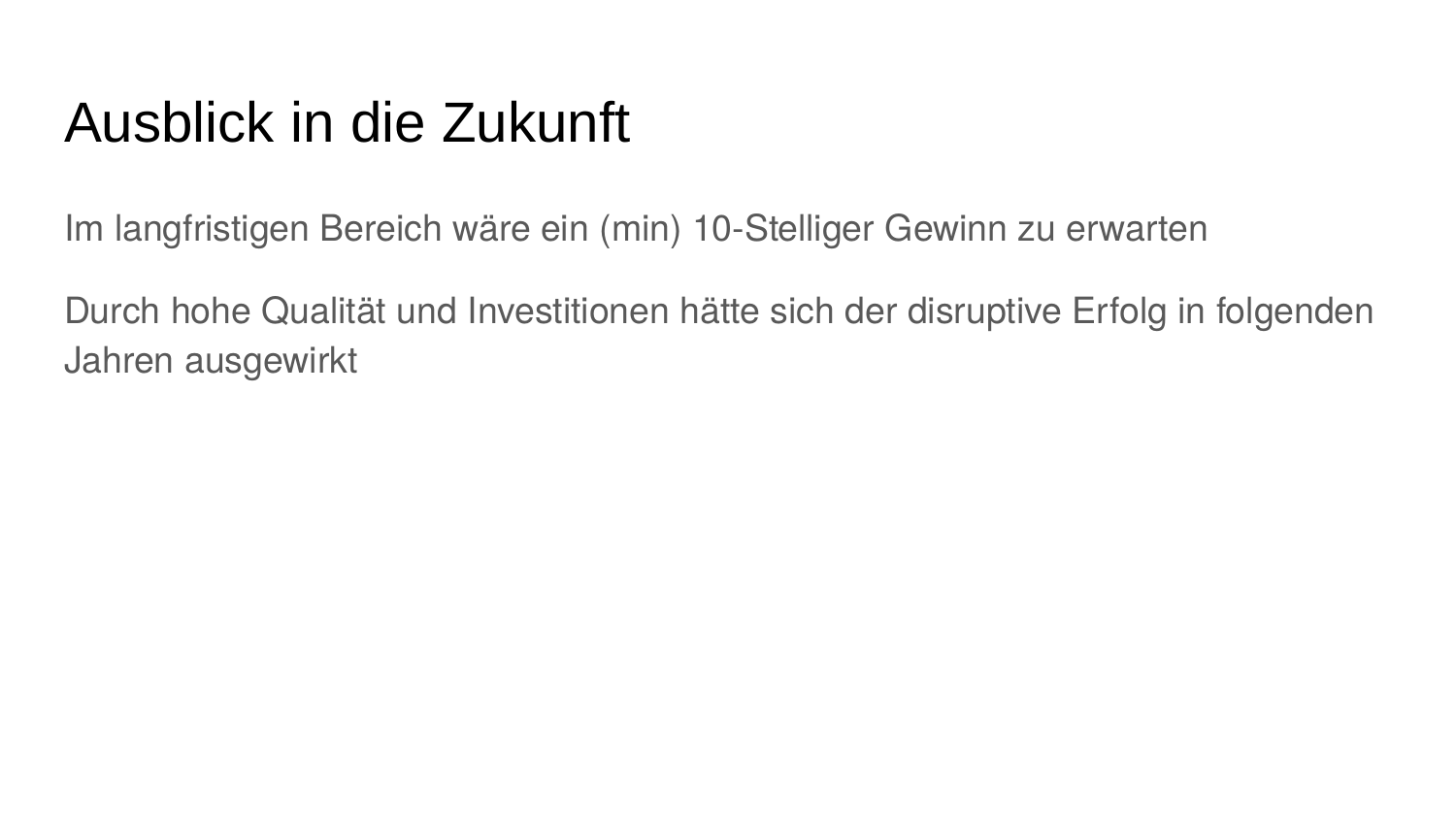

# Ausblick in die Zukunft
Im langfristigen Bereich wäre ein (min) 10-Stelliger Gewinn zu erwarten
Durch hohe Qualität und Investitionen hätte sich der disruptive Erfolg in folgenden Jahren ausgewirkt